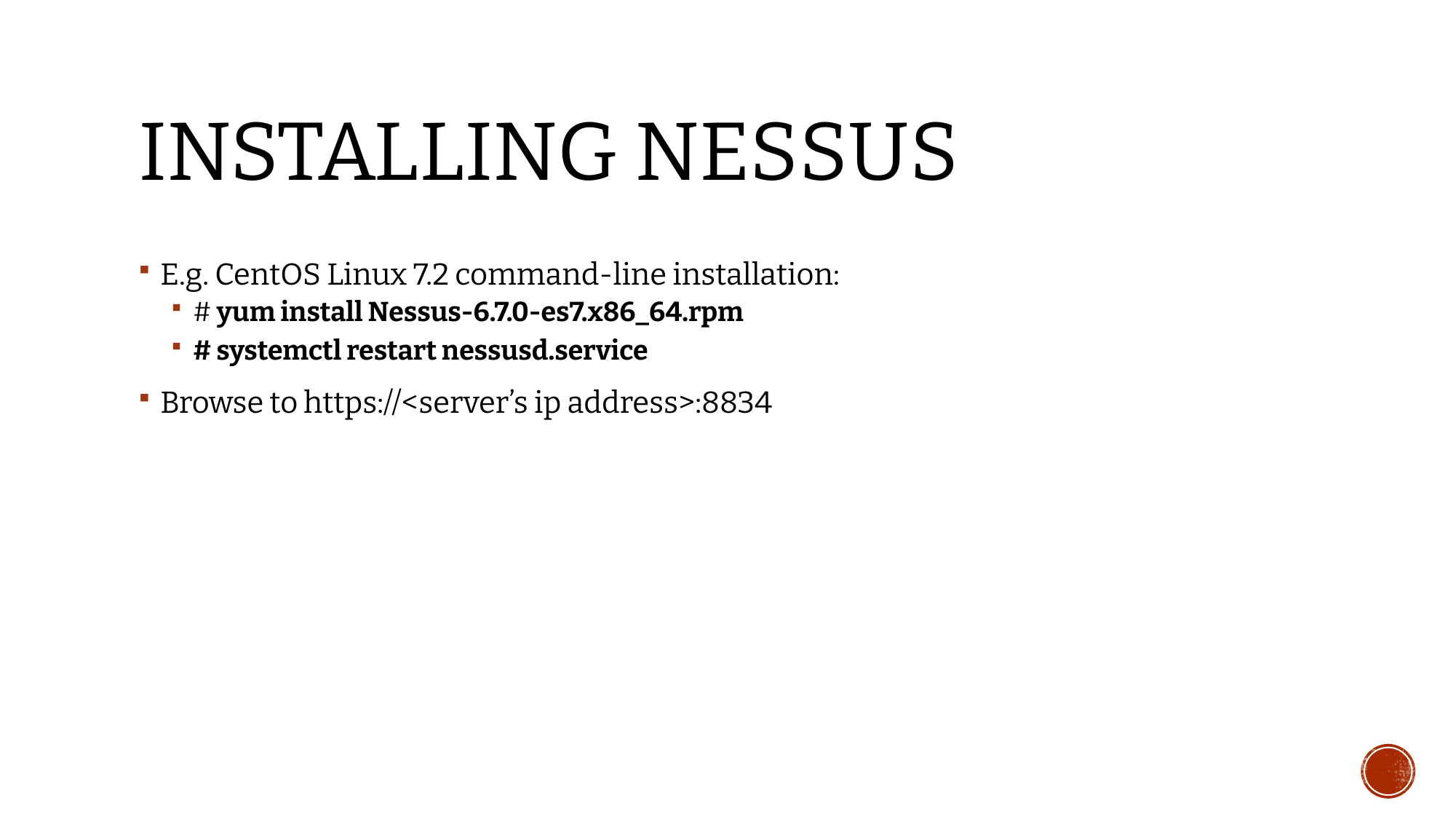

# Installing Nessus
E.g. CentOS Linux 7.2 command-line installation:
# yum install Nessus-6.7.0-es7.x86_64.rpm
# systemctl restart nessusd.service
Browse to https://<server’s ip address>:8834